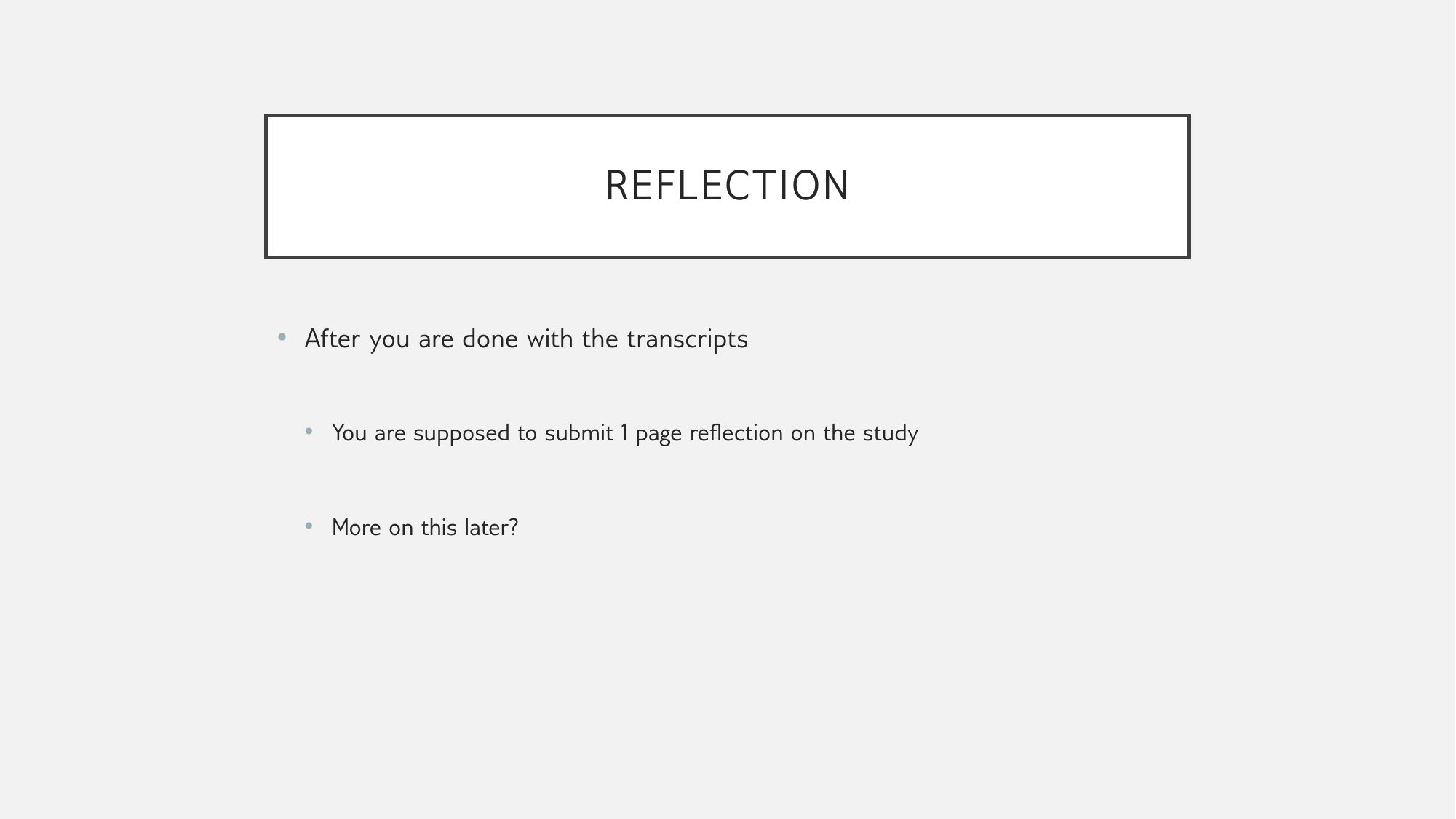

# Reflection
After you are done with the transcripts

You are supposed to submit 1 page reflection on the study

More on this later?